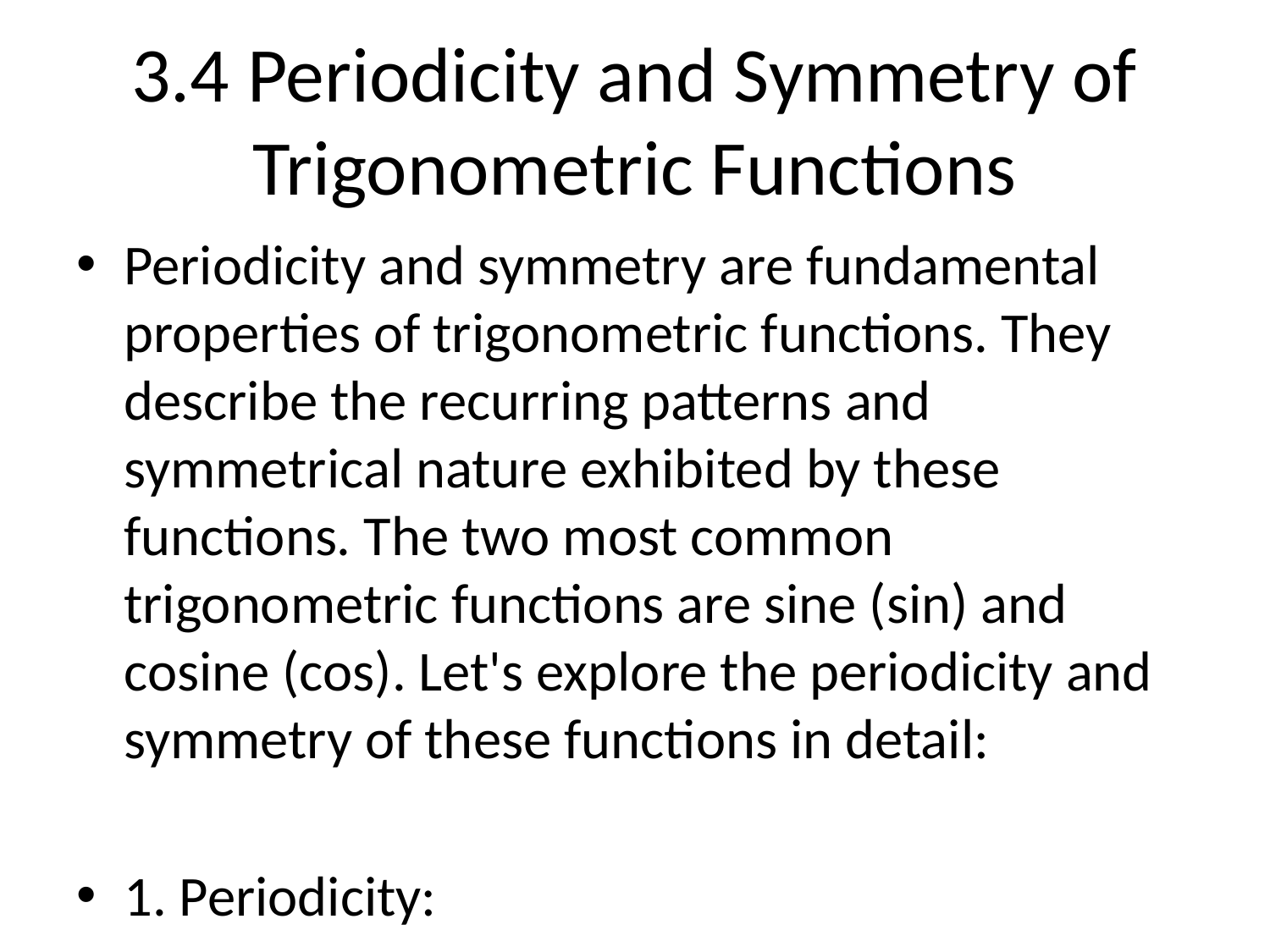

# 3.4 Periodicity and Symmetry of Trigonometric Functions
Periodicity and symmetry are fundamental properties of trigonometric functions. They describe the recurring patterns and symmetrical nature exhibited by these functions. The two most common trigonometric functions are sine (sin) and cosine (cos). Let's explore the periodicity and symmetry of these functions in detail:

1. Periodicity:
Trigonometric functions are periodic, which means they repeat their values at regular intervals. The period of a trigonometric function is the smallest interval over which the function repeats itself. For sine and cosine functions, the period is 2π radians or 360 degrees.

- Sine Function (sin): The sine function oscillates between -1 and 1 as the input angle increases. It starts at zero, reaches its maximum value of 1 at π/2 radians (90 degrees), returns to zero at π radians (180 degrees), reaches its minimum value of -1 at 3π/2 radians (270 degrees), and returns to zero at 2π radians (360 degrees). This pattern continues indefinitely.

- Cosine Function (cos): The cosine function also oscillates between -1 and 1 but has a different starting point compared to the sine function. It starts at its maximum value of 1 at zero radians (0 degrees), reaches its minimum value of -1 at π radians (180 degrees), returns to its maximum value at 2π radians (360 degrees), and so on.

2. Symmetry:
Trigonometric functions are also known for their symmetrical properties. They exhibit three types of symmetry: even symmetry, odd symmetry, and symmetry about the origin.

- Even Symmetry: A function is said to be even symmetric if its values repeat themselves symmetrically with respect to the y-axis. The cosine function (cos) is an even function because cos(-θ) = cos(θ), which means that the cosine function is symmetrical about the y-axis. In other words, if you reflect the graph of the cosine function across the y-axis, you will obtain the same graph.

- Odd Symmetry: A function is said to be odd symmetric if its values exhibit rotational symmetry of 180 degrees (π radians) about the origin. The sine function (sin) is an odd function because sin(-θ) = -sin(θ), which means that the sine function is symmetrical about the origin. If you rotate the graph of the sine function by 180 degrees (π radians) around the origin, you will obtain the same graph.

- Symmetry about the Origin: A function is said to be symmetric about the origin if it exhibits both even and odd symmetries. The tangent function (tan) is symmetric about the origin; it satisfies the properties tan(-θ) = -tan(θ) and tan(θ + π) = tan(θ).

In summary, trigonometric functions, such as sine and cosine, are periodic with a period of 2π radians or 360 degrees. The sine function oscillates between -1 and 1, while the cosine function oscillates in the same manner but with a different starting point. These functions also exhibit different types of symmetry, including even symmetry for cosine, odd symmetry for sine, and symmetry about the origin for tangent. Understanding the periodicity and symmetry of trigonometric functions is essential in many areas of mathematics and physics.